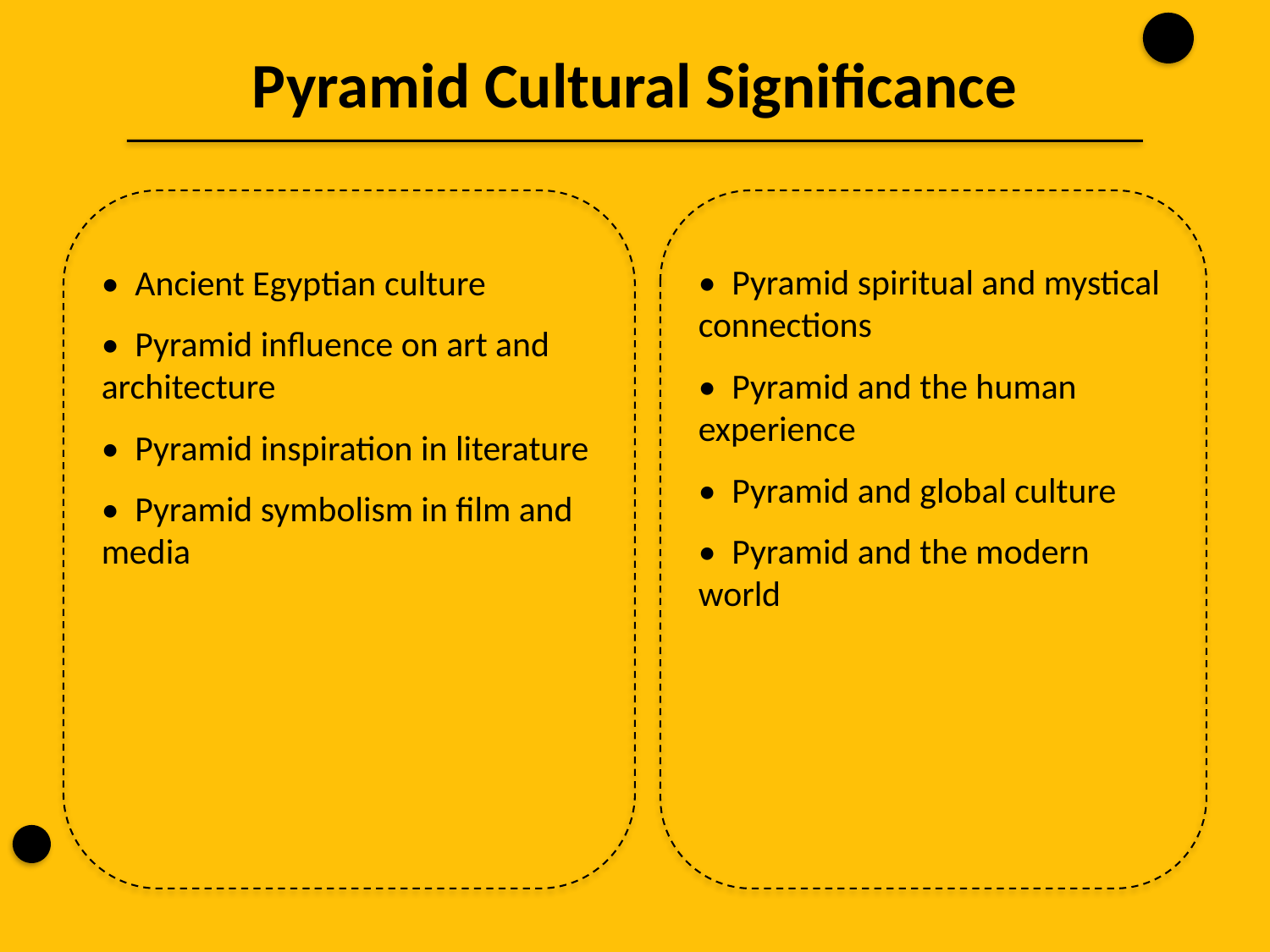

Pyramid Cultural Significance

•  Ancient Egyptian culture
•  Pyramid influence on art and architecture
•  Pyramid inspiration in literature
•  Pyramid symbolism in film and media
•  Pyramid spiritual and mystical connections
•  Pyramid and the human experience
•  Pyramid and global culture
•  Pyramid and the modern world